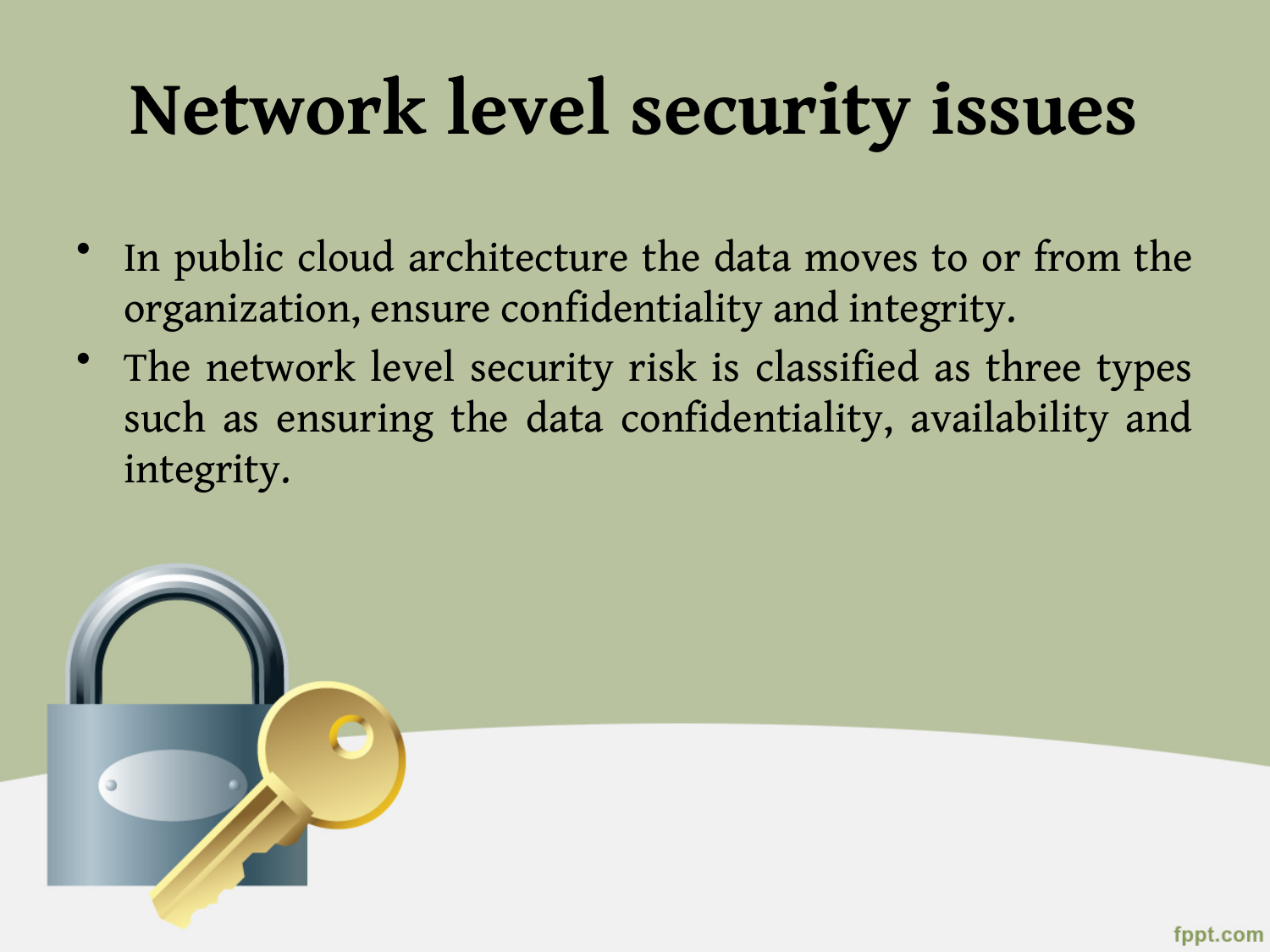

# Network level security issues
In public cloud architecture the data moves to or from the organization, ensure confidentiality and integrity.
The network level security risk is classified as three types such as ensuring the data confidentiality, availability and integrity.